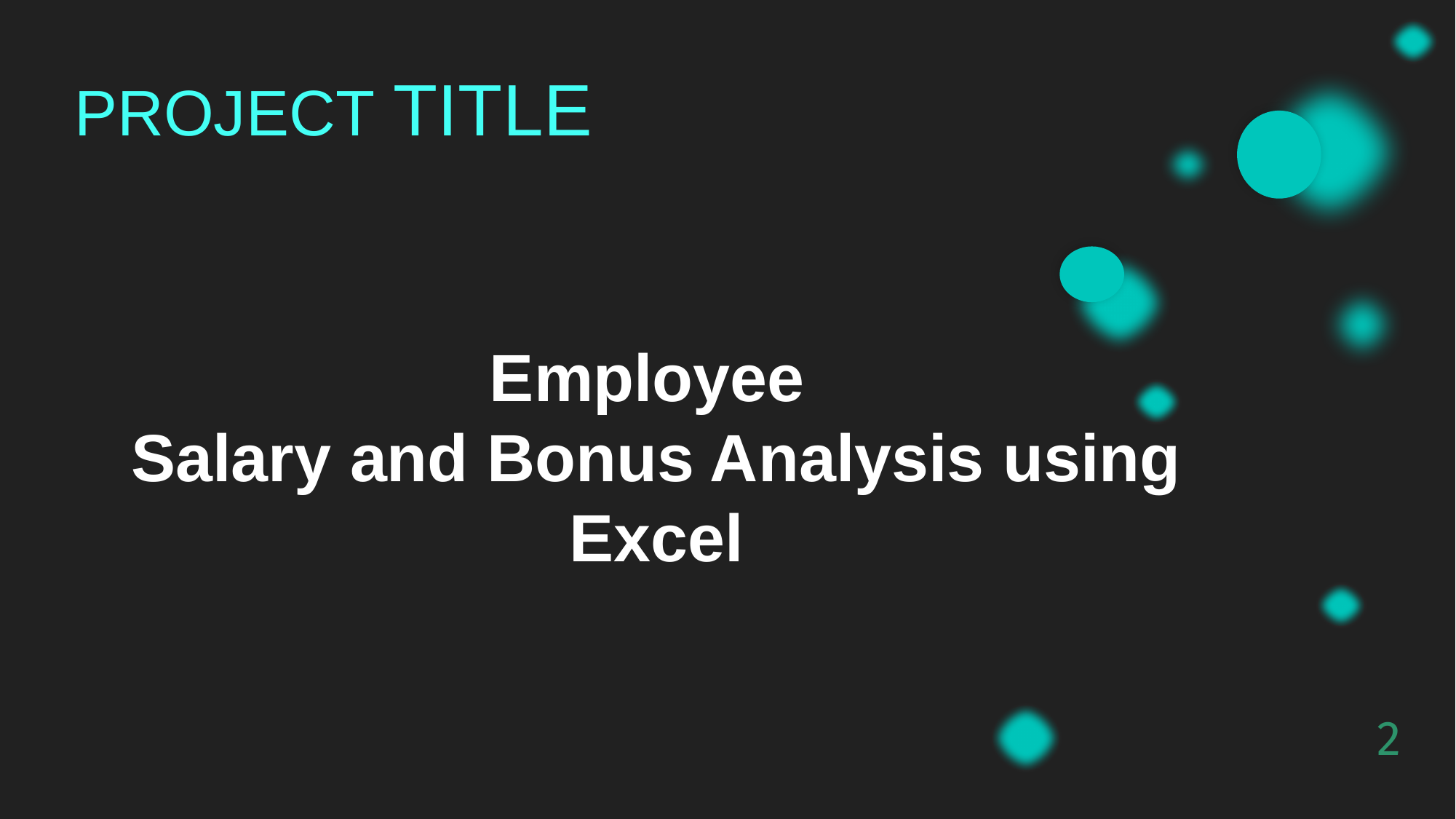

PROJECT TITLE

Employee
Salary and Bonus Analysis using Excel

2